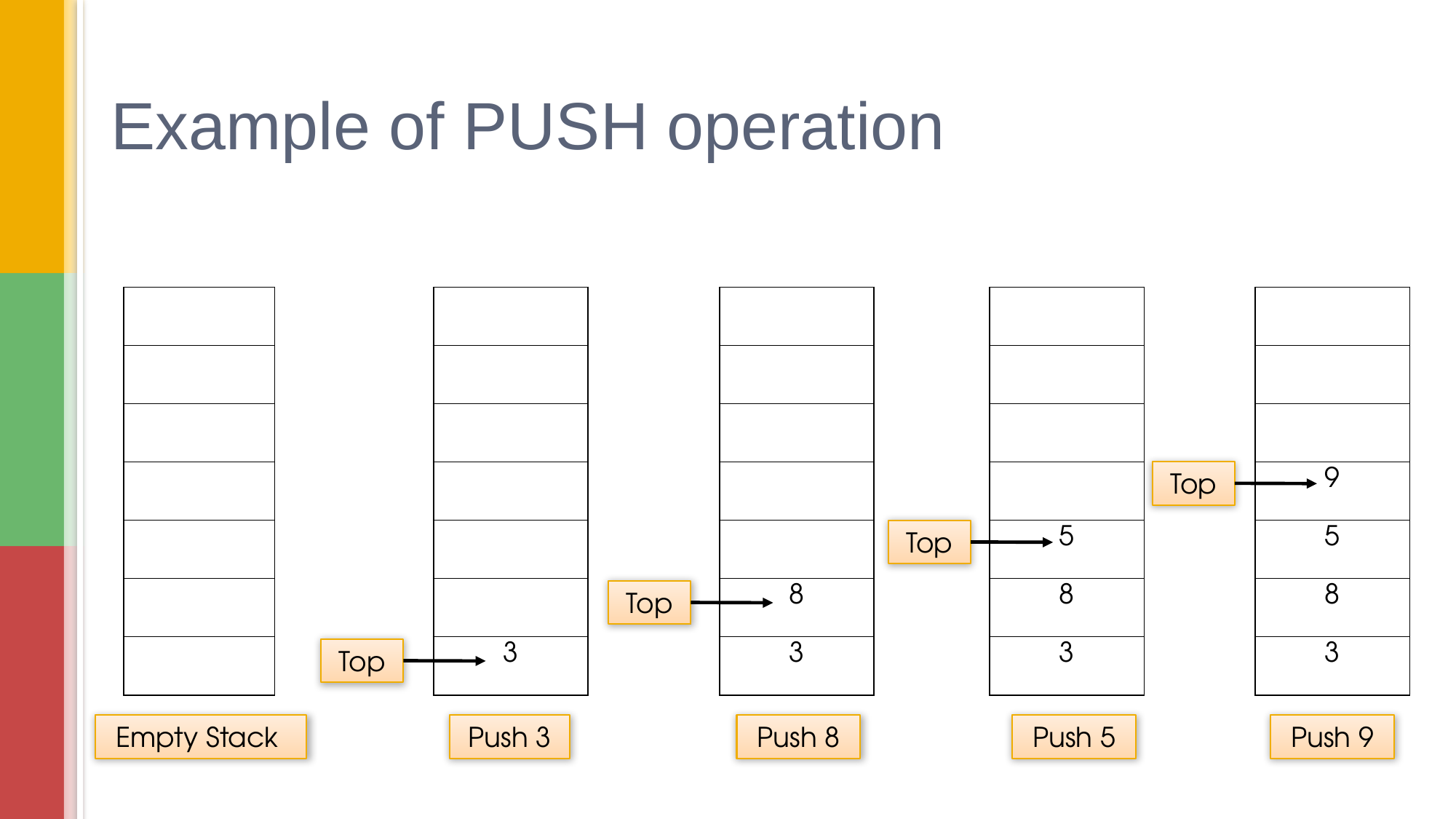

# Example of PUSH operation
|  |
| --- |
|  |
|  |
|  |
|  |
|  |
|  |
|  |
| --- |
|  |
|  |
|  |
|  |
|  |
| 3 |
|  |
| --- |
|  |
|  |
|  |
|  |
| 8 |
| 3 |
|  |
| --- |
|  |
|  |
|  |
| 5 |
| 8 |
| 3 |
|  |
| --- |
|  |
|  |
| 9 |
| 5 |
| 8 |
| 3 |
Top
Top
Top
Top
Empty Stack
Push 9
Push 5
Push 3
Push 8